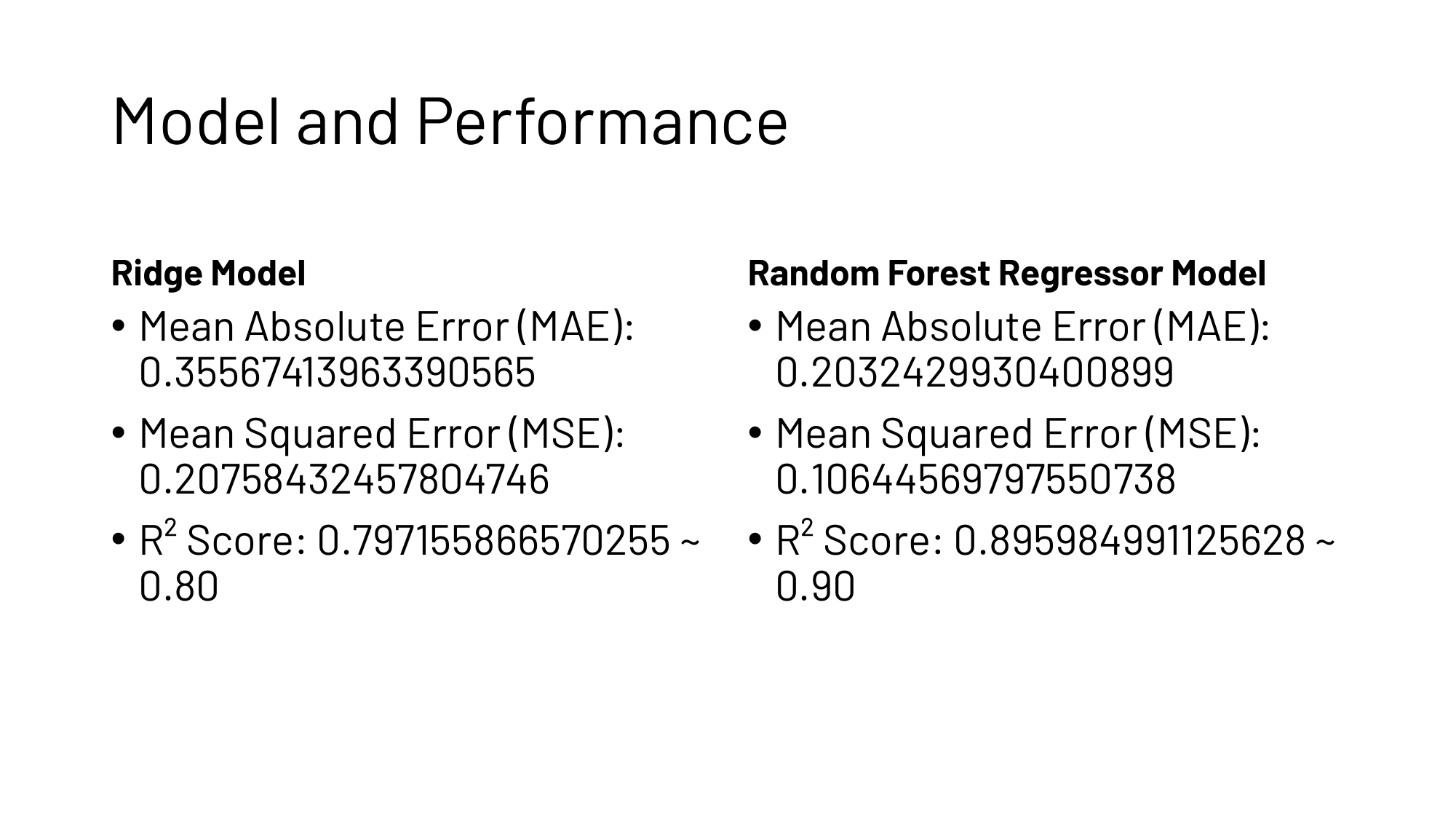

# Model and Performance
Ridge Model
Random Forest Regressor Model
Mean Absolute Error (MAE): 0.35567413963390565
Mean Squared Error (MSE): 0.20758432457804746
R² Score: 0.797155866570255 ~ 0.80
Mean Absolute Error (MAE): 0.2032429930400899
Mean Squared Error (MSE): 0.10644569797550738
R² Score: 0.895984991125628 ~ 0.90